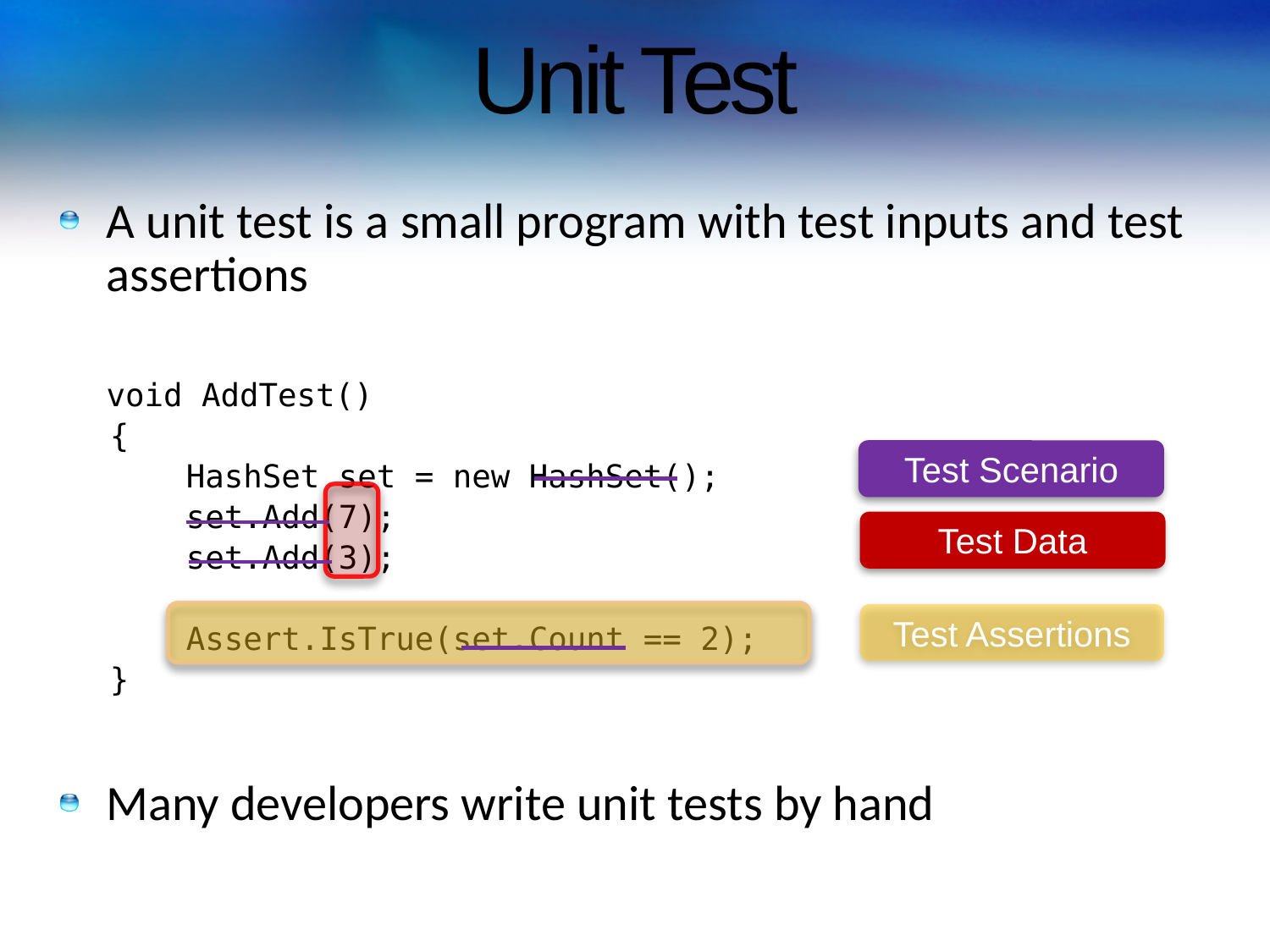

# Unit Test
A unit test is a small program with test inputs and test assertions

	void AddTest()
   {
       HashSet set = new HashSet();
       set.Add(7);
       set.Add(3);

       Assert.IsTrue(set.Count == 2);
   }

Many developers write unit tests by hand

Test Scenario

Test Data

Test Assertions
2